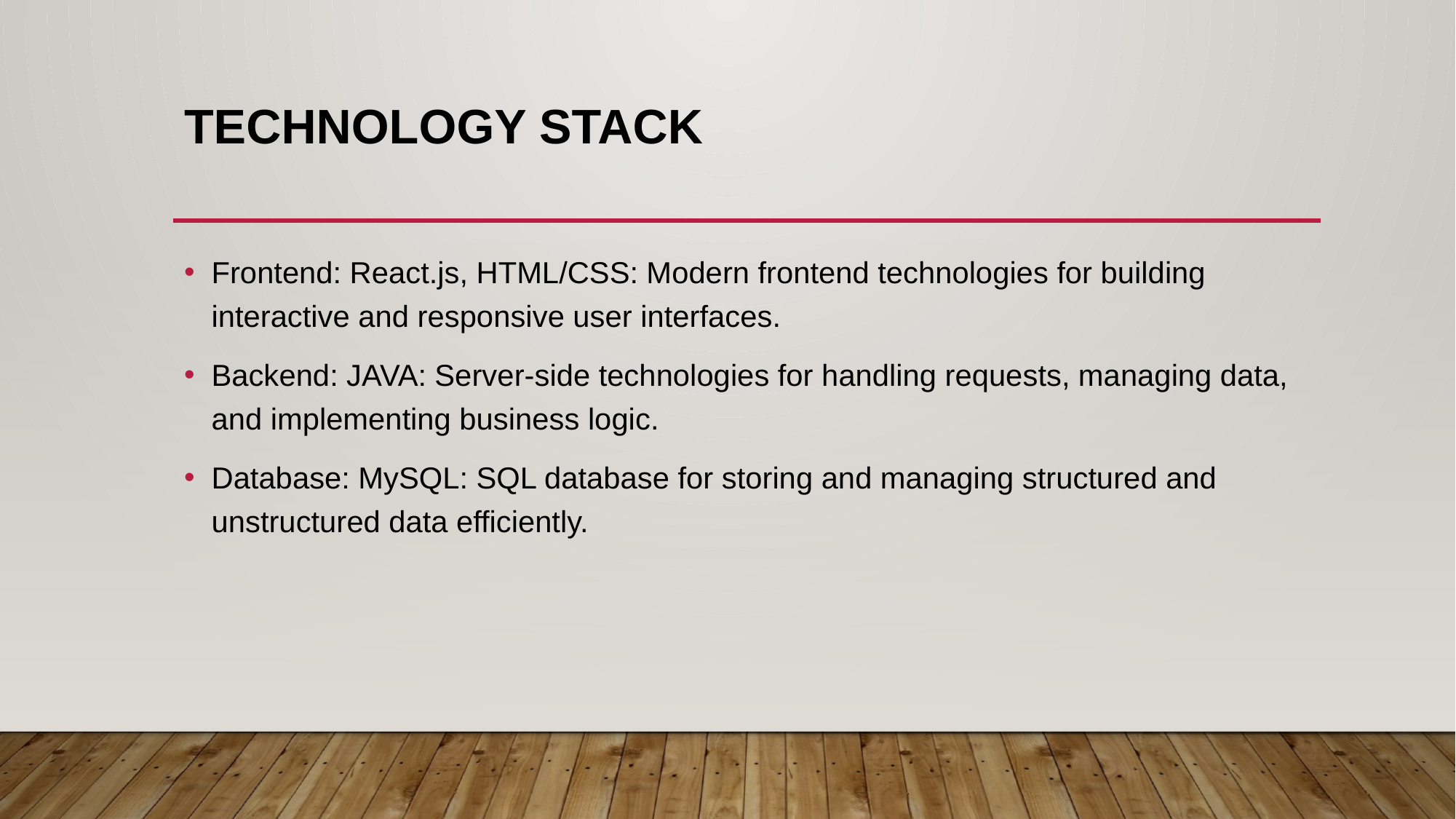

# Technology Stack
Frontend: React.js, HTML/CSS: Modern frontend technologies for building interactive and responsive user interfaces.
Backend: JAVA: Server-side technologies for handling requests, managing data, and implementing business logic.
Database: MySQL: SQL database for storing and managing structured and unstructured data efficiently.